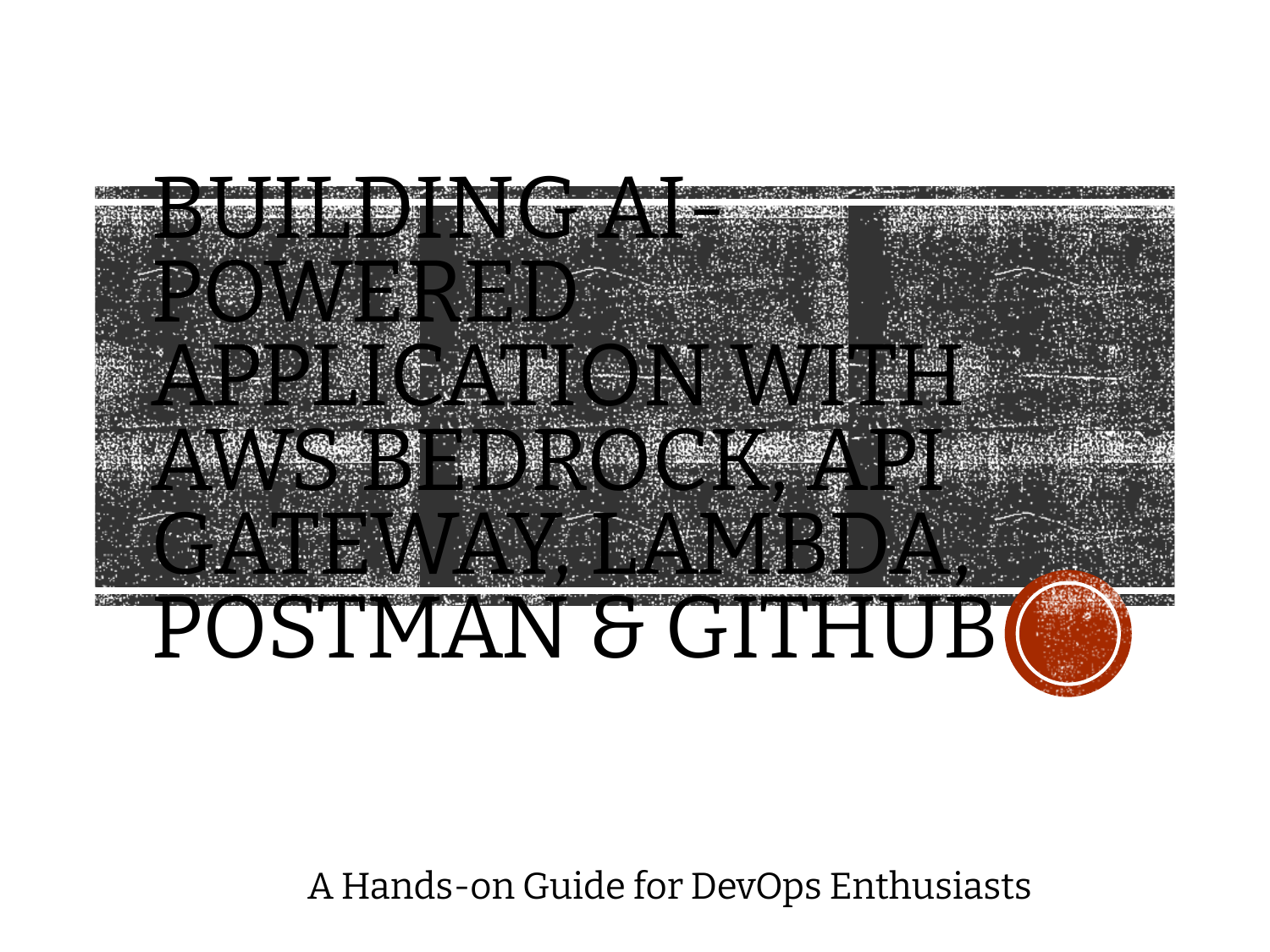

# Building AI-Powered Application with AWS Bedrock, API Gateway, Lambda, Postman & GitHub
A Hands-on Guide for DevOps Enthusiasts